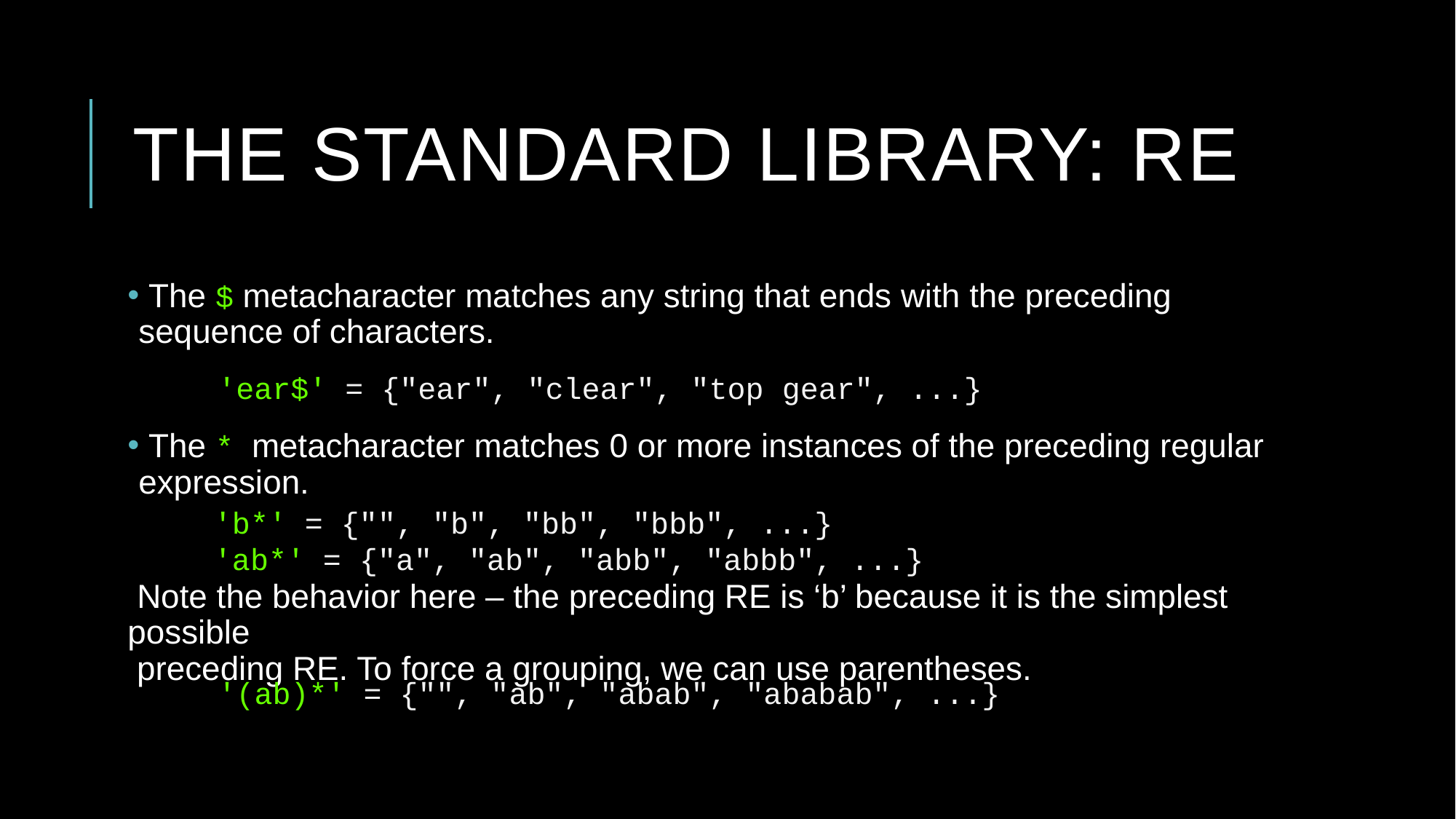

# The standard library: re
 The $ metacharacter matches any string that ends with the preceding sequence of characters.

 The * metacharacter matches 0 or more instances of the preceding regular expression.

 Note the behavior here – the preceding RE is ‘b’ because it is the simplest possible
 preceding RE. To force a grouping, we can use parentheses.
'ear$' = {"ear", "clear", "top gear", ...}
'b*' = {"", "b", "bb", "bbb", ...}
'ab*' = {"a", "ab", "abb", "abbb", ...}
'(ab)*' = {"", "ab", "abab", "ababab", ...}